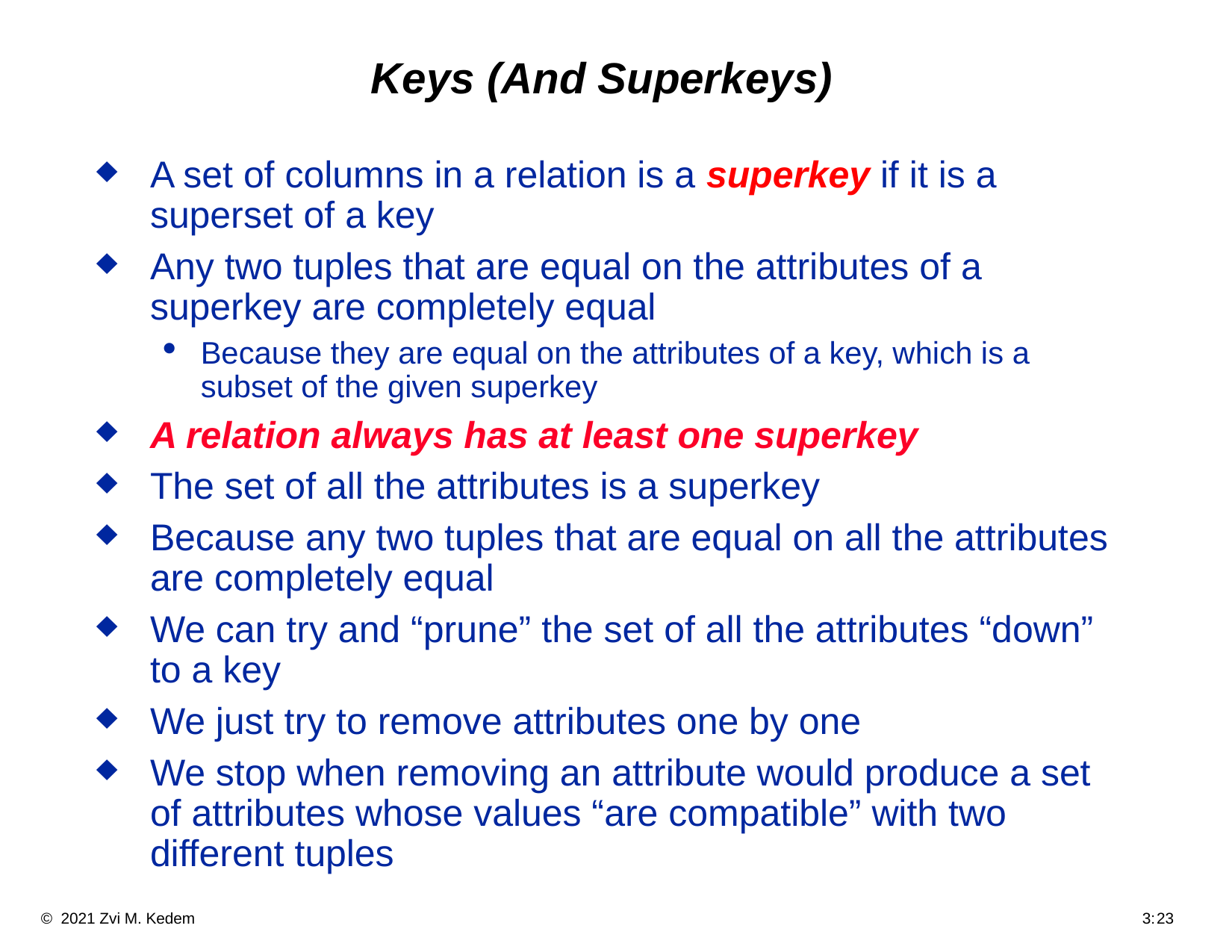

# Keys (And Superkeys)
A set of columns in a relation is a superkey if it is a superset of a key
Any two tuples that are equal on the attributes of a superkey are completely equal
Because they are equal on the attributes of a key, which is a subset of the given superkey
A relation always has at least one superkey
The set of all the attributes is a superkey
Because any two tuples that are equal on all the attributes are completely equal
We can try and “prune” the set of all the attributes “down” to a key
We just try to remove attributes one by one
We stop when removing an attribute would produce a set of attributes whose values “are compatible” with two different tuples